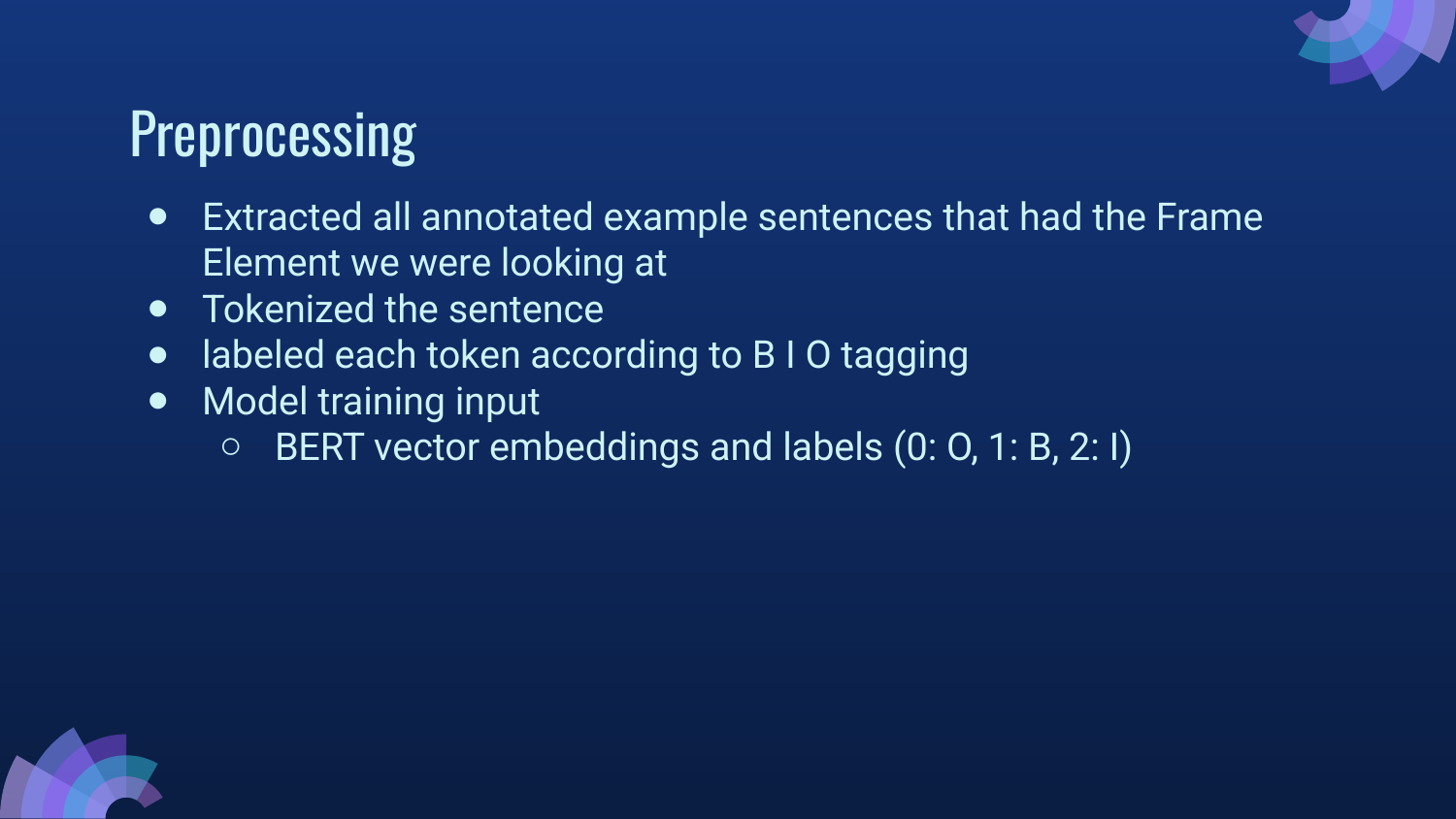

# Preprocessing
Extracted all annotated example sentences that had the Frame Element we were looking at
Tokenized the sentence
labeled each token according to B I O tagging
Model training input
BERT vector embeddings and labels (0: O, 1: B, 2: I)